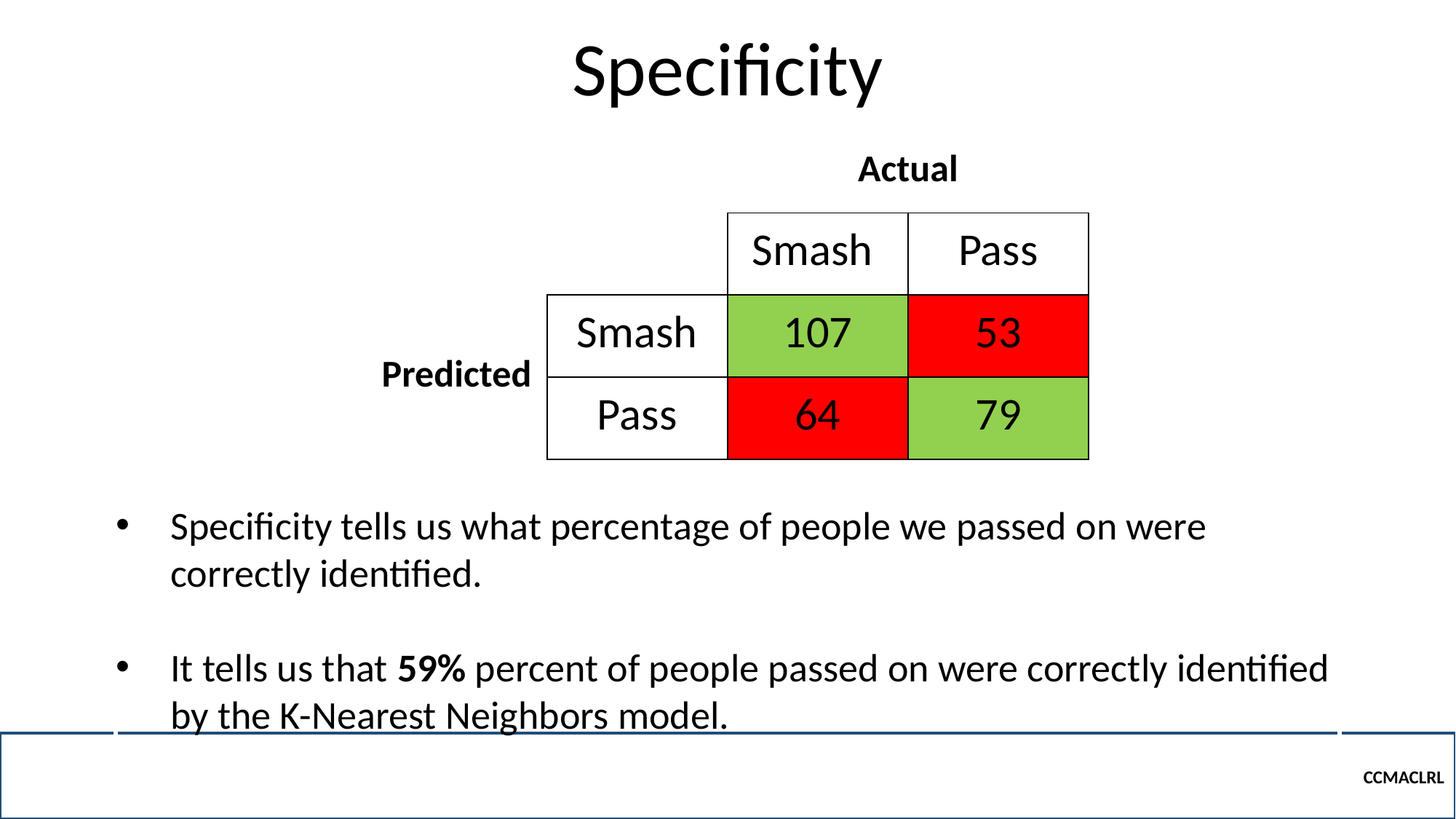

# Specificity
|  |  | Actual |  |
| --- | --- | --- | --- |
|  |  | Smash | Pass |
| Predicted | Smash | 107 | 53 |
|  | Pass | 64 | 79 |
Specificity tells us what percentage of people we passed on were correctly identified.

It tells us that 59% percent of people passed on were correctly identified by the K-Nearest Neighbors model.
CCMACLRL